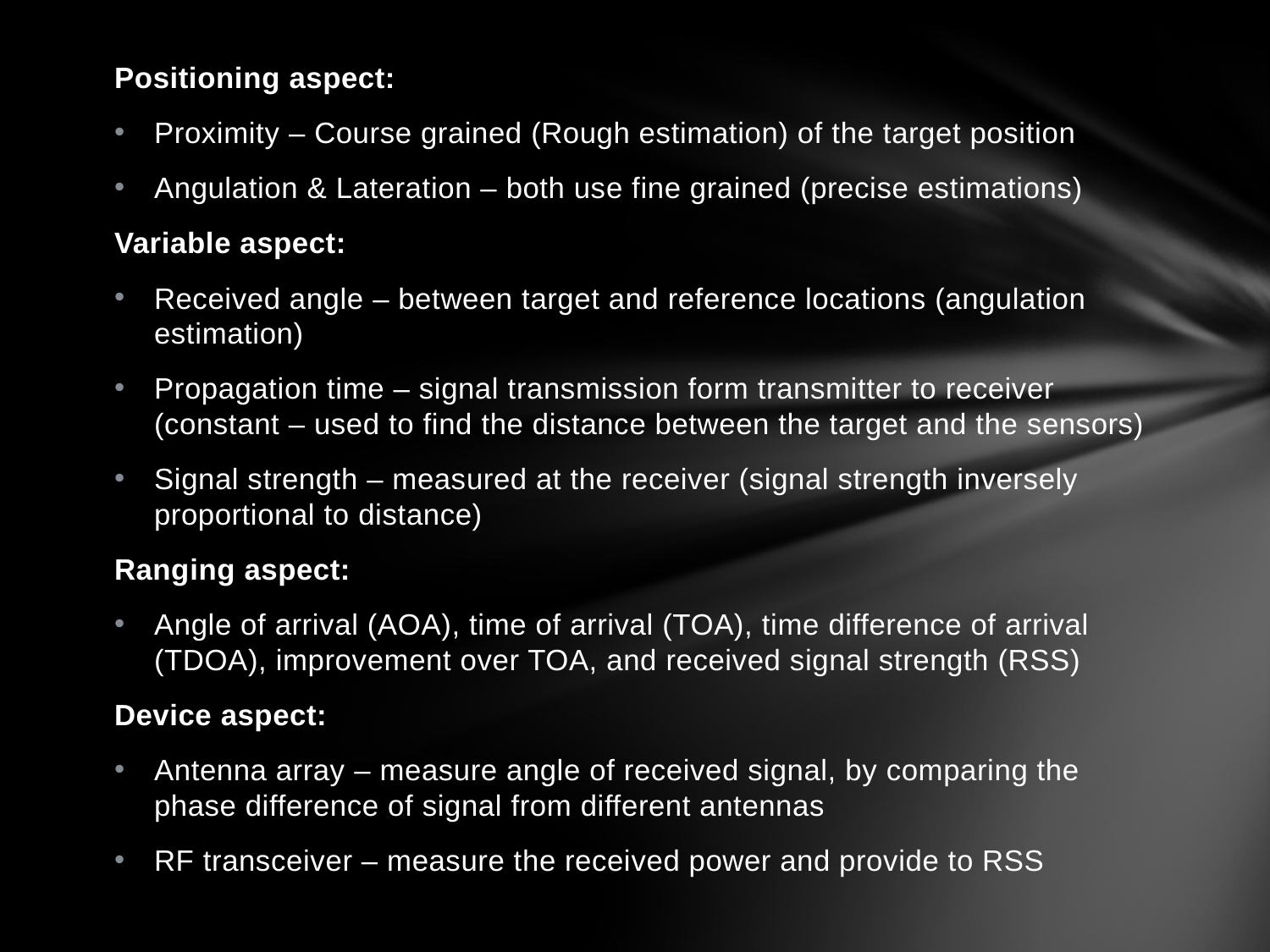

Positioning aspect:
Proximity – Course grained (Rough estimation) of the target position
Angulation & Lateration – both use fine grained (precise estimations)
Variable aspect:
Received angle – between target and reference locations (angulation estimation)
Propagation time – signal transmission form transmitter to receiver (constant – used to find the distance between the target and the sensors)
Signal strength – measured at the receiver (signal strength inversely proportional to distance)
Ranging aspect:
Angle of arrival (AOA), time of arrival (TOA), time difference of arrival (TDOA), improvement over TOA, and received signal strength (RSS)
Device aspect:
Antenna array – measure angle of received signal, by comparing the phase difference of signal from different antennas
RF transceiver – measure the received power and provide to RSS